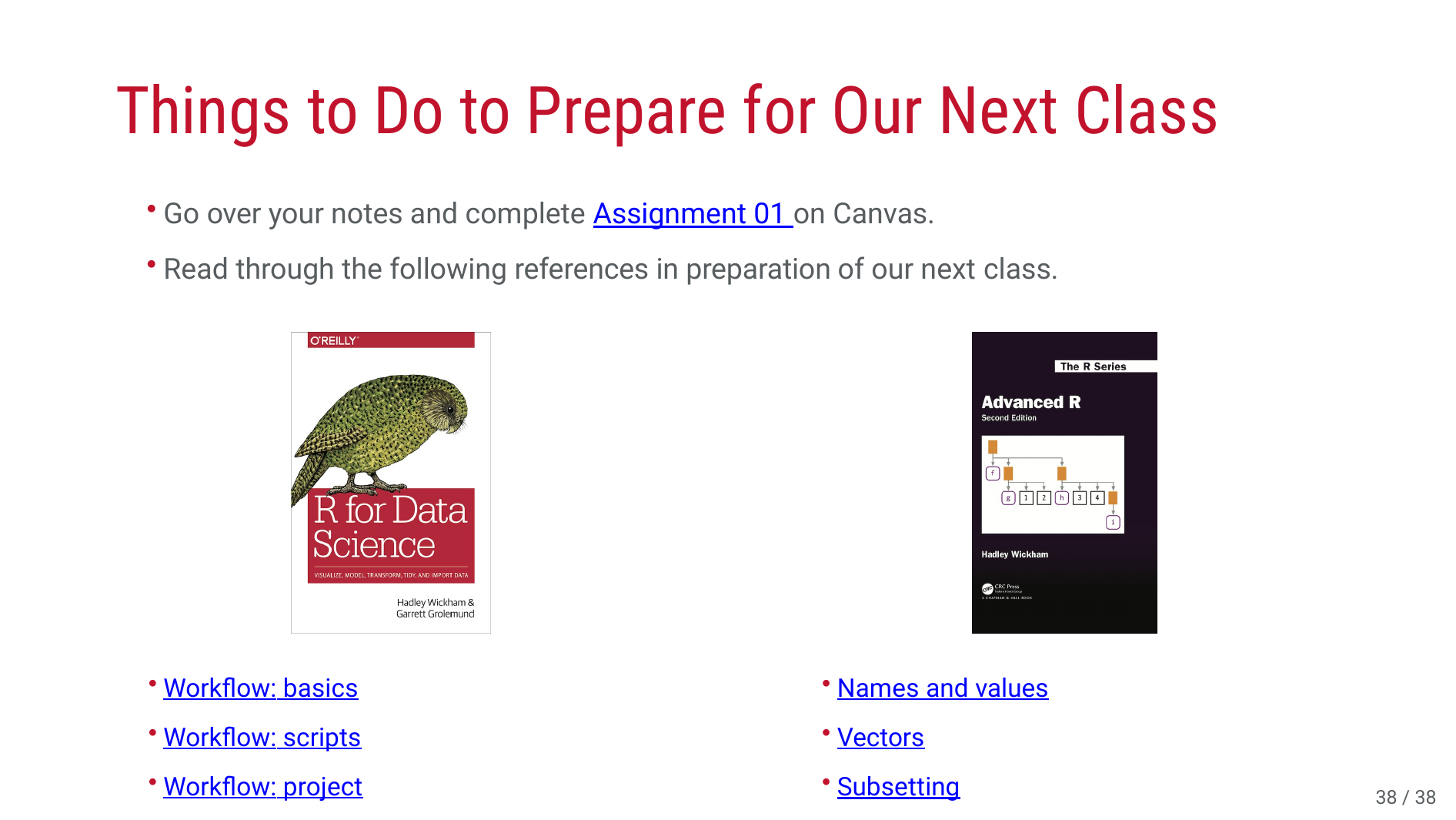

# Things to Do to Prepare for Our Next Class
Go over your notes and complete Assignment 01 on Canvas.
Read through the following references in preparation of our next class.

Workflow: basics
Workflow: scripts
Workflow: project
Names and values
Vectors
Subsetting
38 / 38